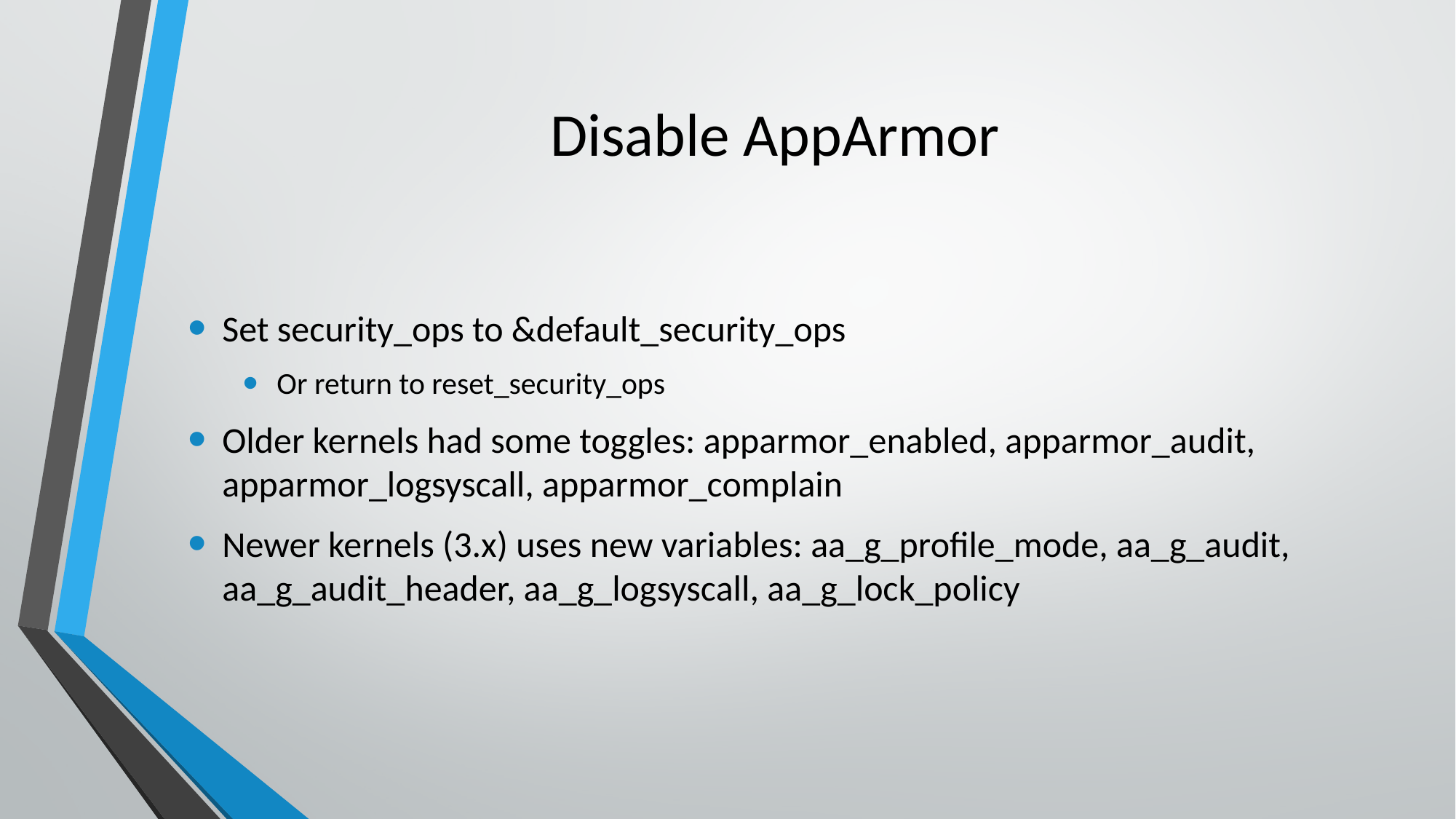

# Disable AppArmor
Set security_ops to &default_security_ops
Or return to reset_security_ops
Older kernels had some toggles: apparmor_enabled, apparmor_audit, apparmor_logsyscall, apparmor_complain
Newer kernels (3.x) uses new variables: aa_g_profile_mode, aa_g_audit, aa_g_audit_header, aa_g_logsyscall, aa_g_lock_policy